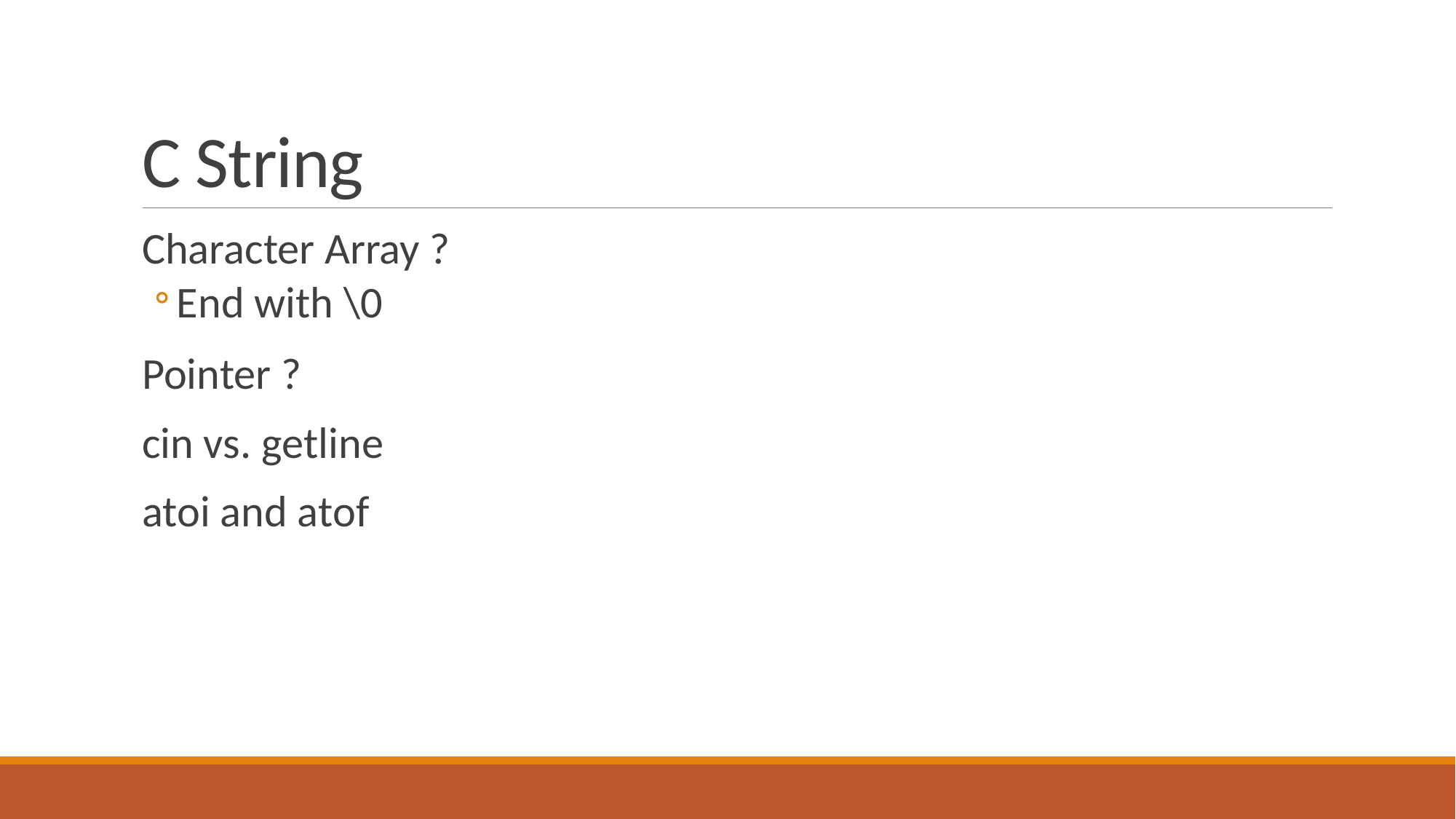

# C String
Character Array ?
End with \0
Pointer ?
cin vs. getline
atoi and atof